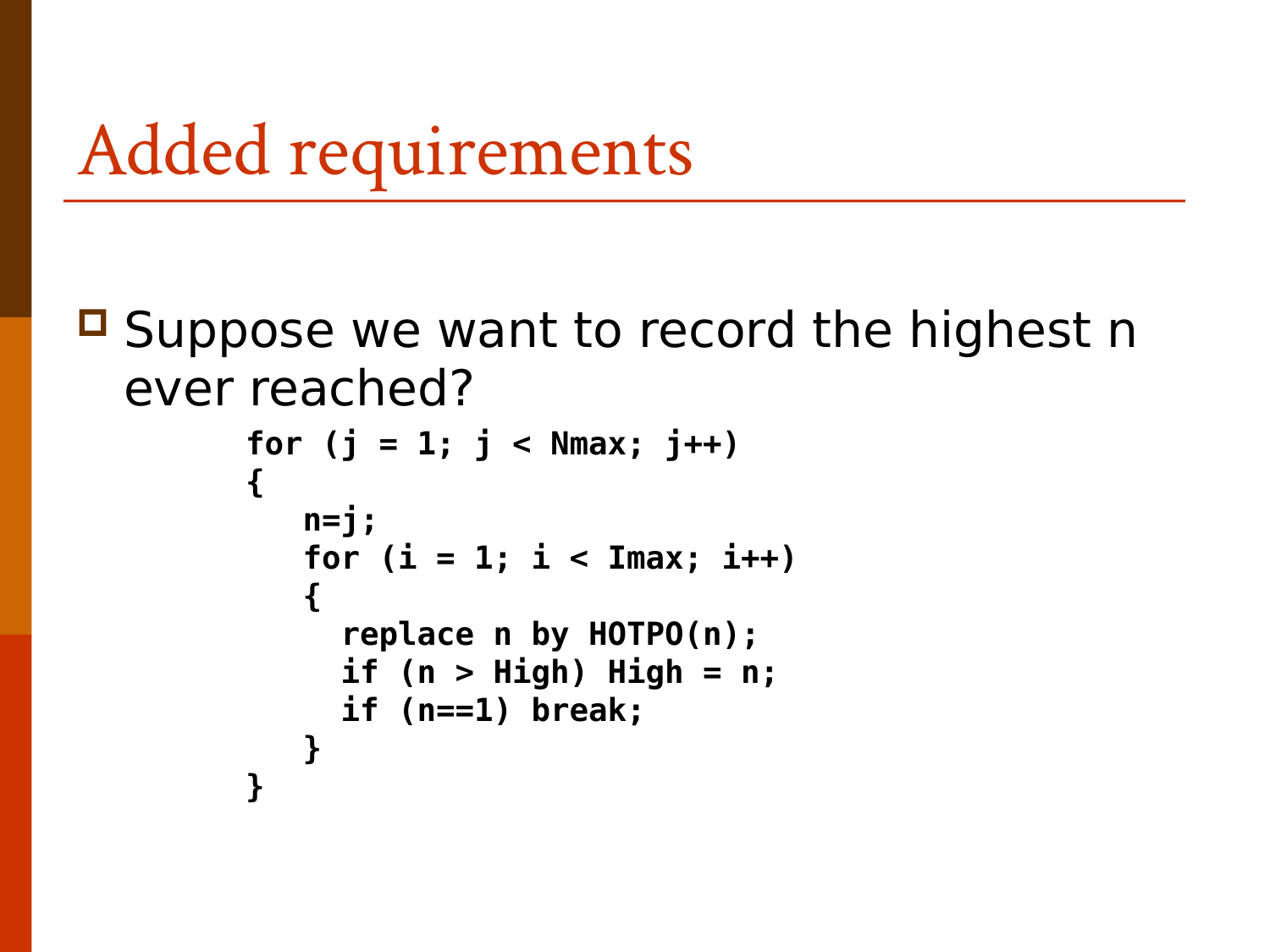

# Added requirements

Suppose we want to record the highest n ever reached?

for (j = 1; j < Nmax; j++)
{
   n=j;
   for (i = 1; i < Imax; i++)
   {
     replace n by HOTPO(n);
     if (n > High) High = n;
     if (n==1) break;
   }
}